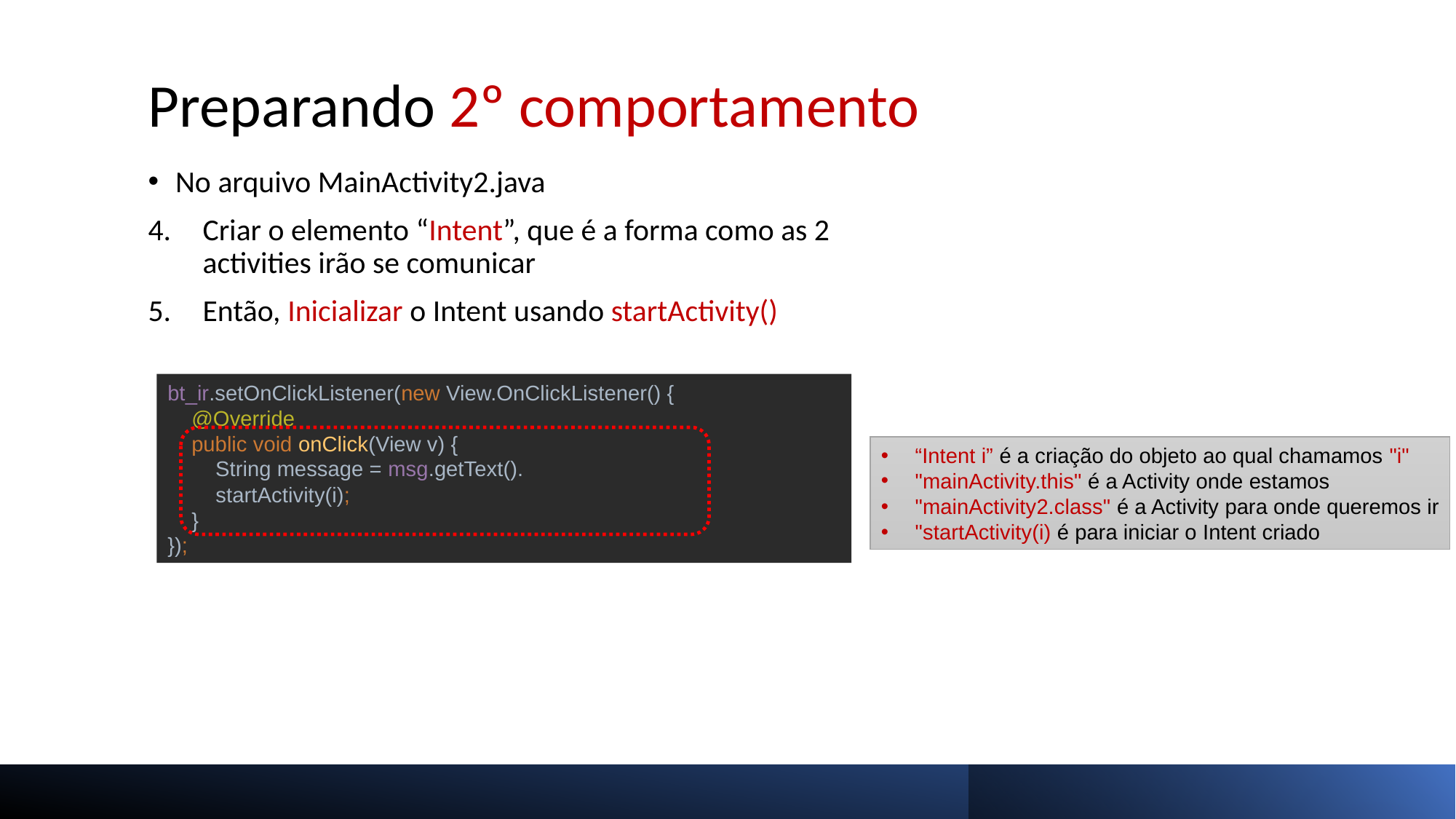

# Preparando 2º comportamento
No arquivo MainActivity2.java
Criar o elemento “Intent”, que é a forma como as 2 activities irão se comunicar
Então, Inicializar o Intent usando startActivity()

bt_ir.setOnClickListener(new View.OnClickListener() {
    @Override
    public void onClick(View v) {
        String message = msg.getText().
        startActivity(i);
    }
});

“Intent i” é a criação do objeto ao qual chamamos "i"
"mainActivity.this" é a Activity onde estamos
"mainActivity2.class" é a Activity para onde queremos ir
"startActivity(i) é para iniciar o Intent criado